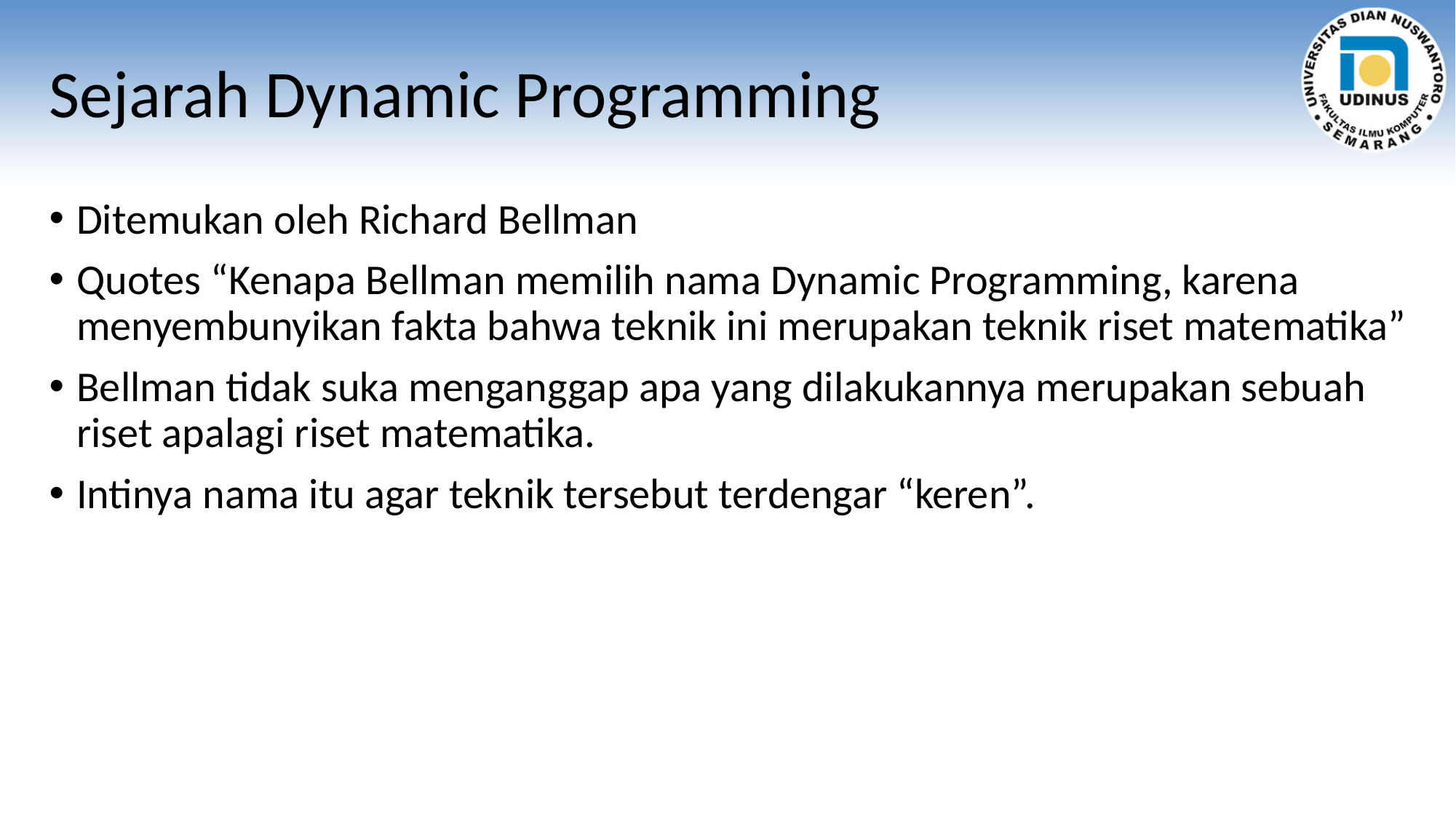

# Sejarah Dynamic Programming
Ditemukan oleh Richard Bellman
Quotes “Kenapa Bellman memilih nama Dynamic Programming, karena menyembunyikan fakta bahwa teknik ini merupakan teknik riset matematika”
Bellman tidak suka menganggap apa yang dilakukannya merupakan sebuah riset apalagi riset matematika.
Intinya nama itu agar teknik tersebut terdengar “keren”.